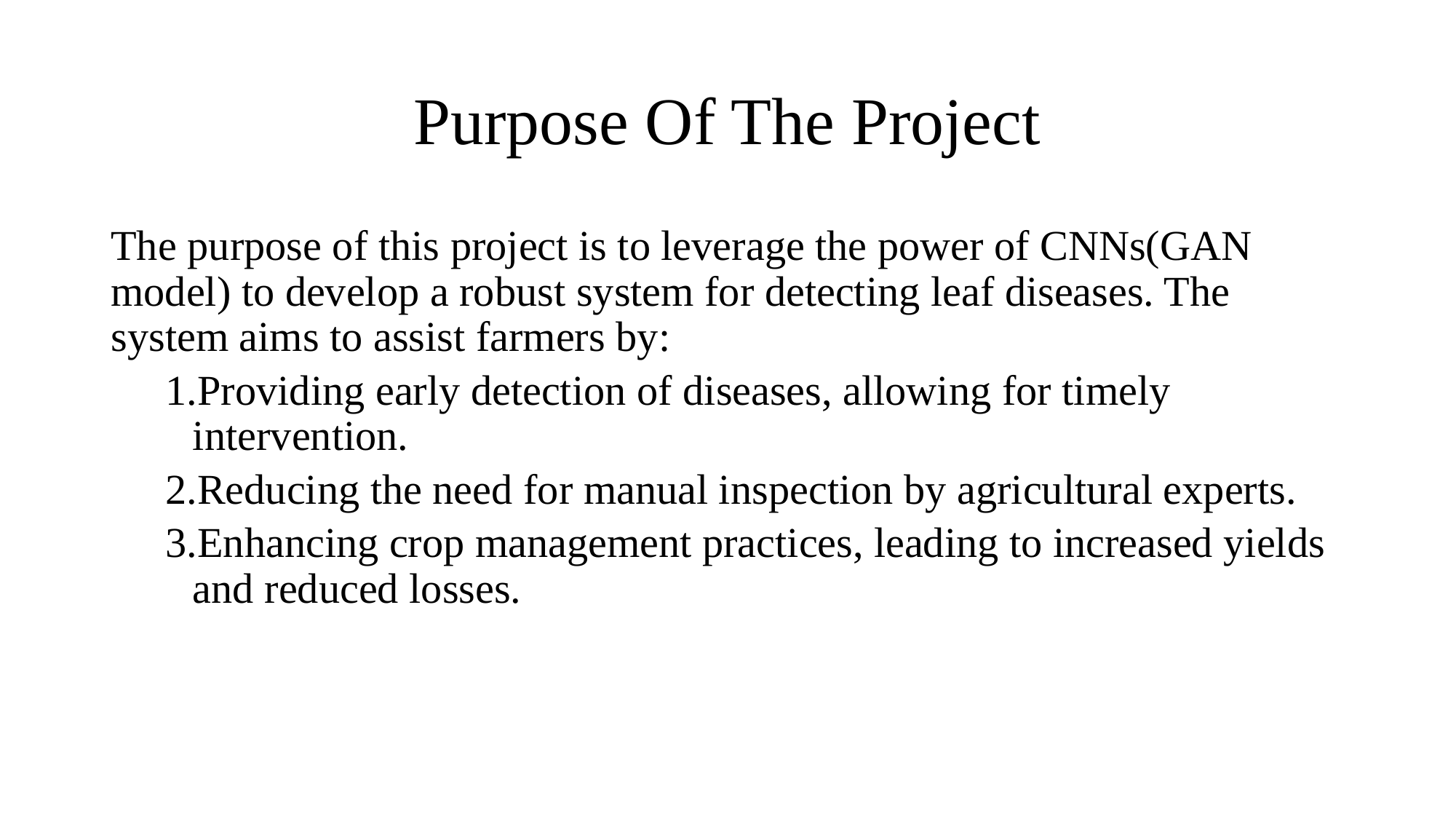

# Purpose Of The Project
The purpose of this project is to leverage the power of CNNs(GAN model) to develop a robust system for detecting leaf diseases. The system aims to assist farmers by:
Providing early detection of diseases, allowing for timely intervention.
Reducing the need for manual inspection by agricultural experts.
Enhancing crop management practices, leading to increased yields and reduced losses.